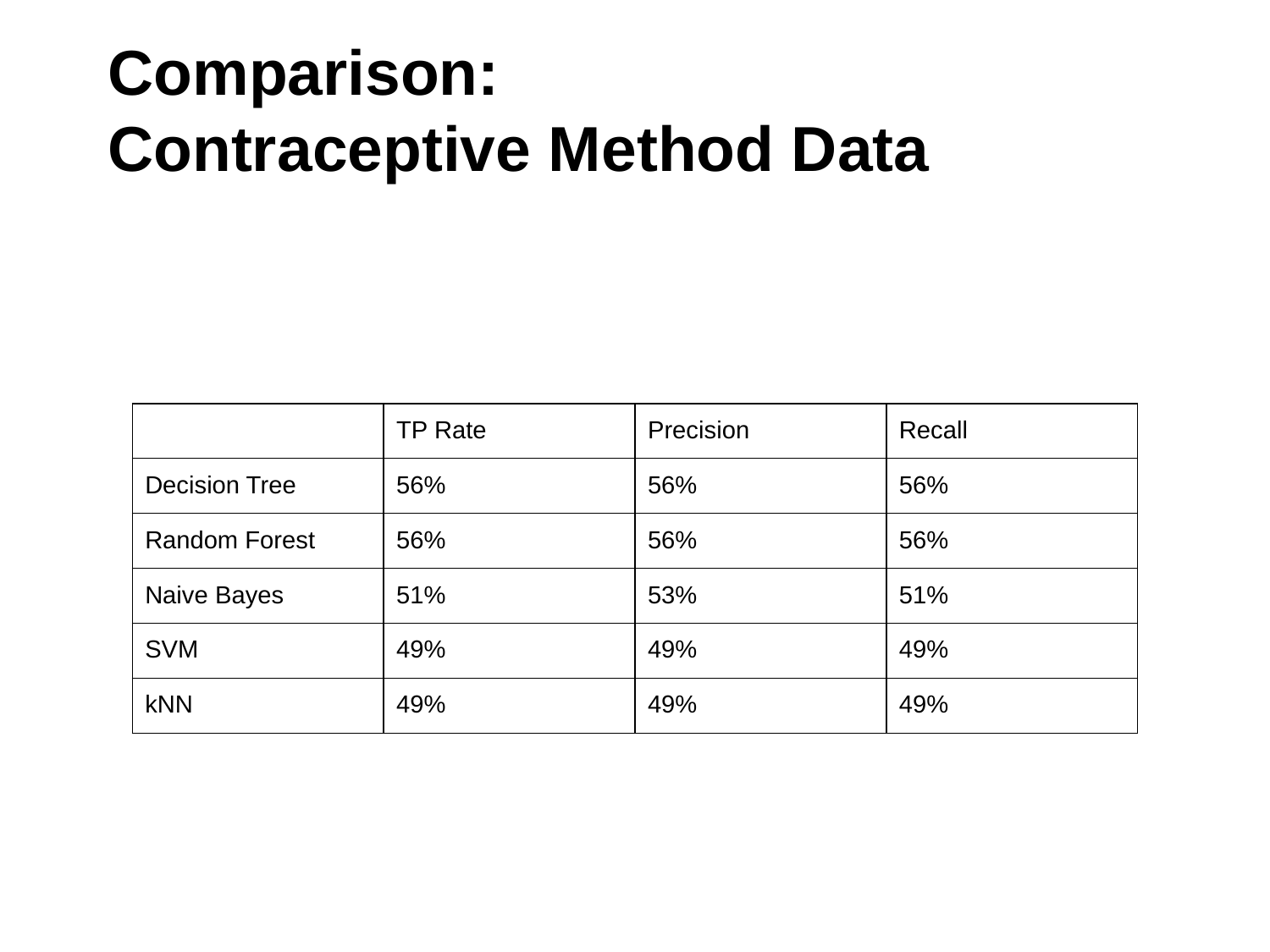

# Comparison:
Contraceptive Method Data

|  | TP Rate | Precision | Recall |
| --- | --- | --- | --- |
| Decision Tree | 56% | 56% | 56% |
| Random Forest | 56% | 56% | 56% |
| Naive Bayes | 51% | 53% | 51% |
| SVM | 49% | 49% | 49% |
| kNN | 49% | 49% | 49% |